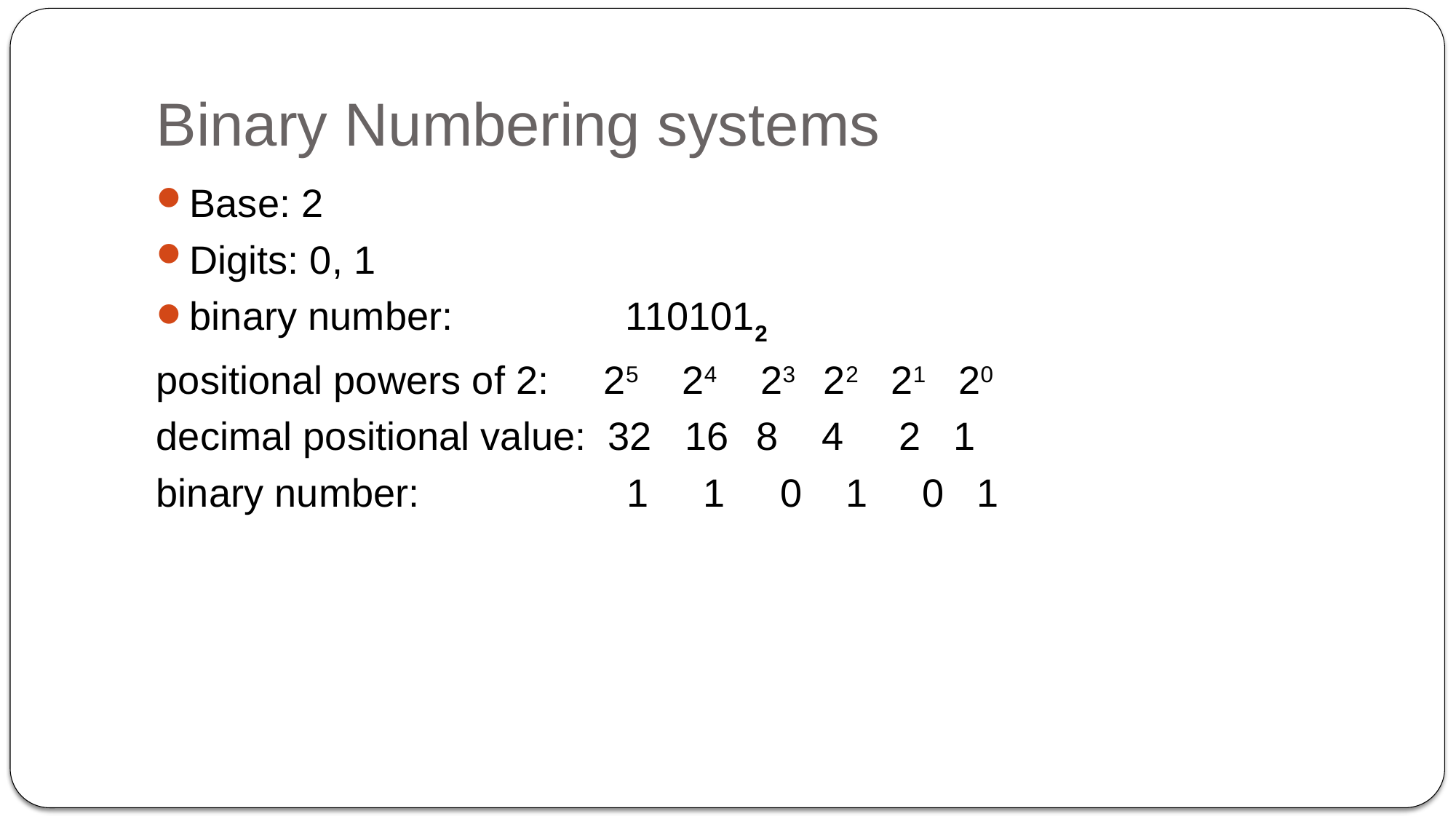

# Binary Numbering systems
Base: 2
Digits: 0, 1
binary number:		1101012
positional powers of 2:     25    24    23   22   21   20
decimal positional value:  32   16	  8    4     2   1
binary number:                   1     1     0    1     0   1